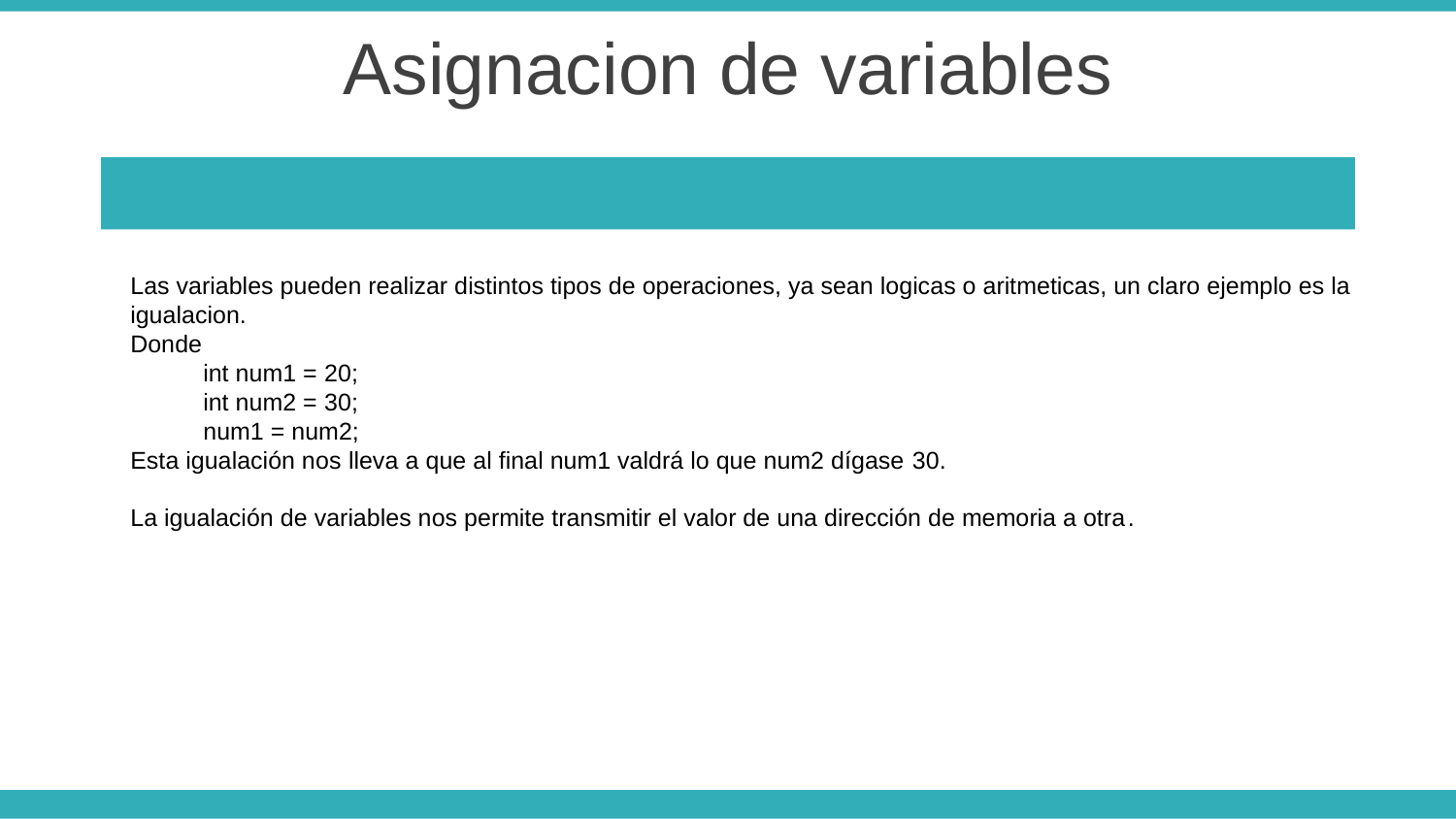

Asignacion de variables

Las variables pueden realizar distintos tipos de operaciones, ya sean logicas o aritmeticas, un claro ejemplo es la igualacion.
Donde
int num1 = 20;
int num2 = 30;
num1 = num2;
Esta igualación nos lleva a que al final num1 valdrá lo que num2 dígase 30.

La igualación de variables nos permite transmitir el valor de una dirección de memoria a otra.